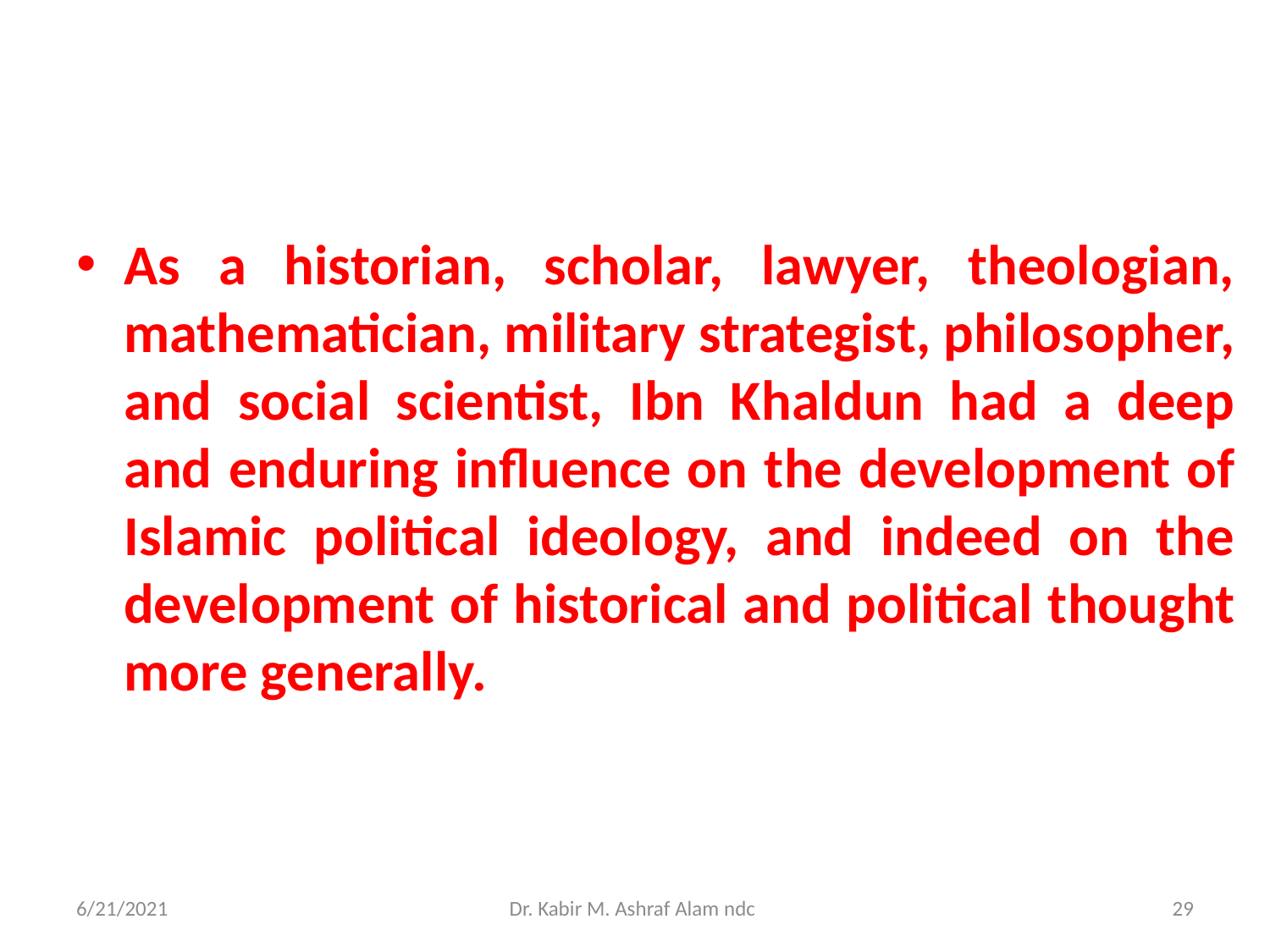

#
As a historian, scholar, lawyer, theologian, mathematician, military strategist, philosopher, and social scientist, Ibn Khaldun had a deep and enduring influence on the development of Islamic political ideology, and indeed on the development of historical and political thought more generally.

6/21/2021
Dr. Kabir M. Ashraf Alam ndc
29